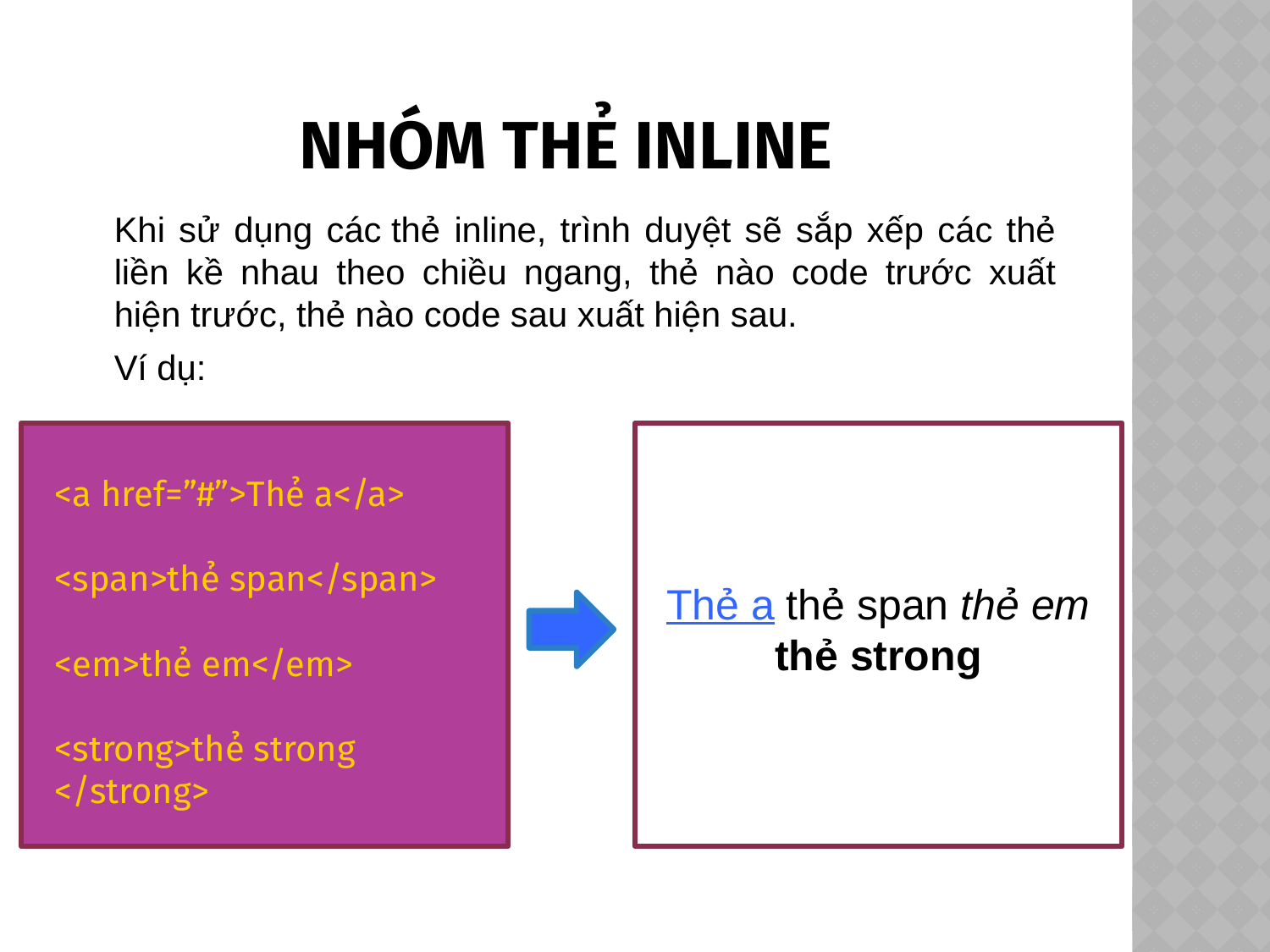

# NHÓM THẺ INLINE
	Khi sử dụng các thẻ inline, trình duyệt sẽ sắp xếp các thẻ liền kề nhau theo chiều ngang, thẻ nào code trước xuất hiện trước, thẻ nào code sau xuất hiện sau.
	Ví dụ:

<a href=”#”>Thẻ a</a>

<span>thẻ span</span>

<em>thẻ em</em>

<strong>thẻ strong </strong>

Thẻ a thẻ span thẻ em thẻ strong